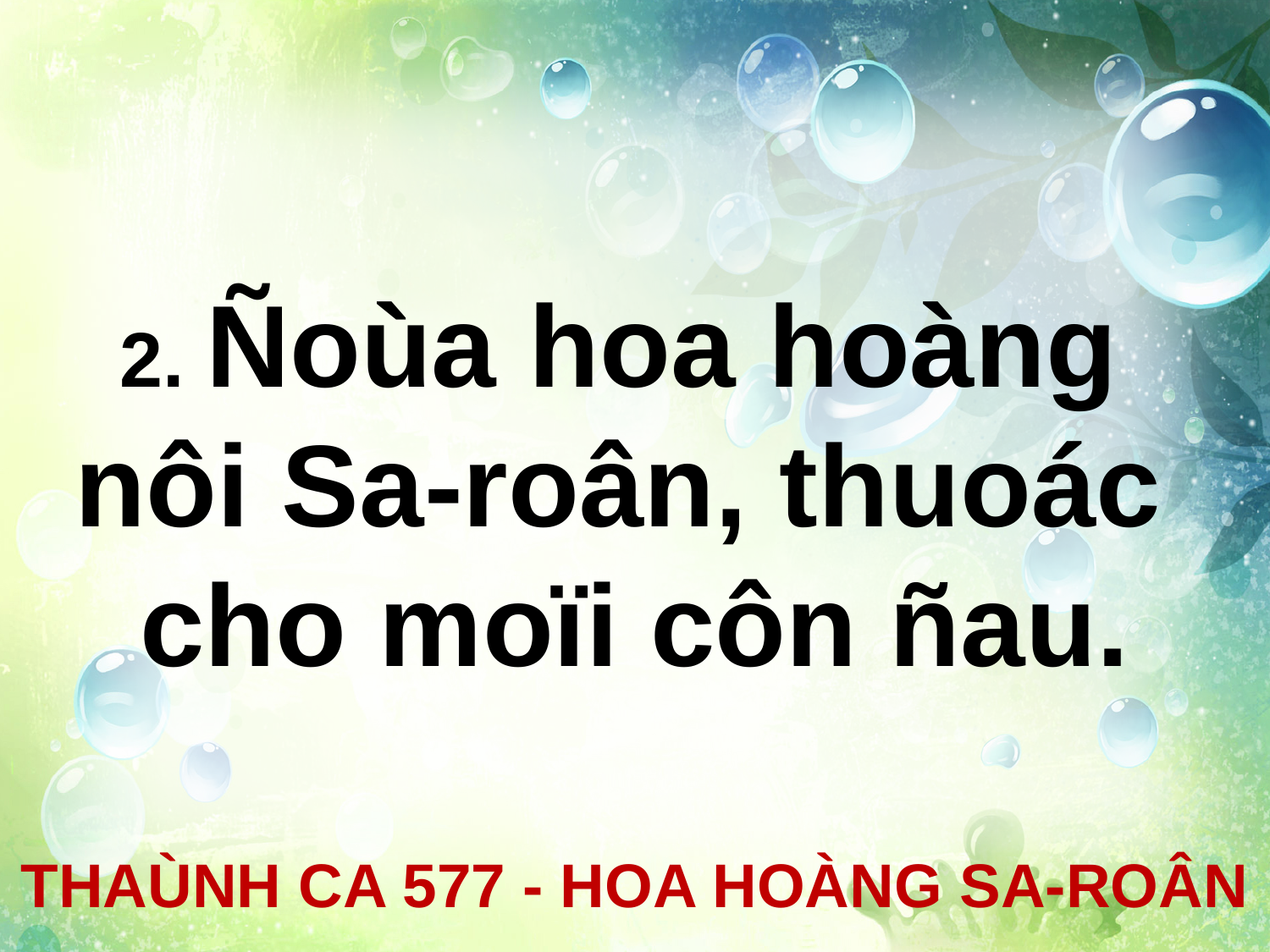

2. Ñoùa hoa hoàng
nôi Sa-roân, thuoác
cho moïi côn ñau.
THAÙNH CA 577 - HOA HOÀNG SA-ROÂN